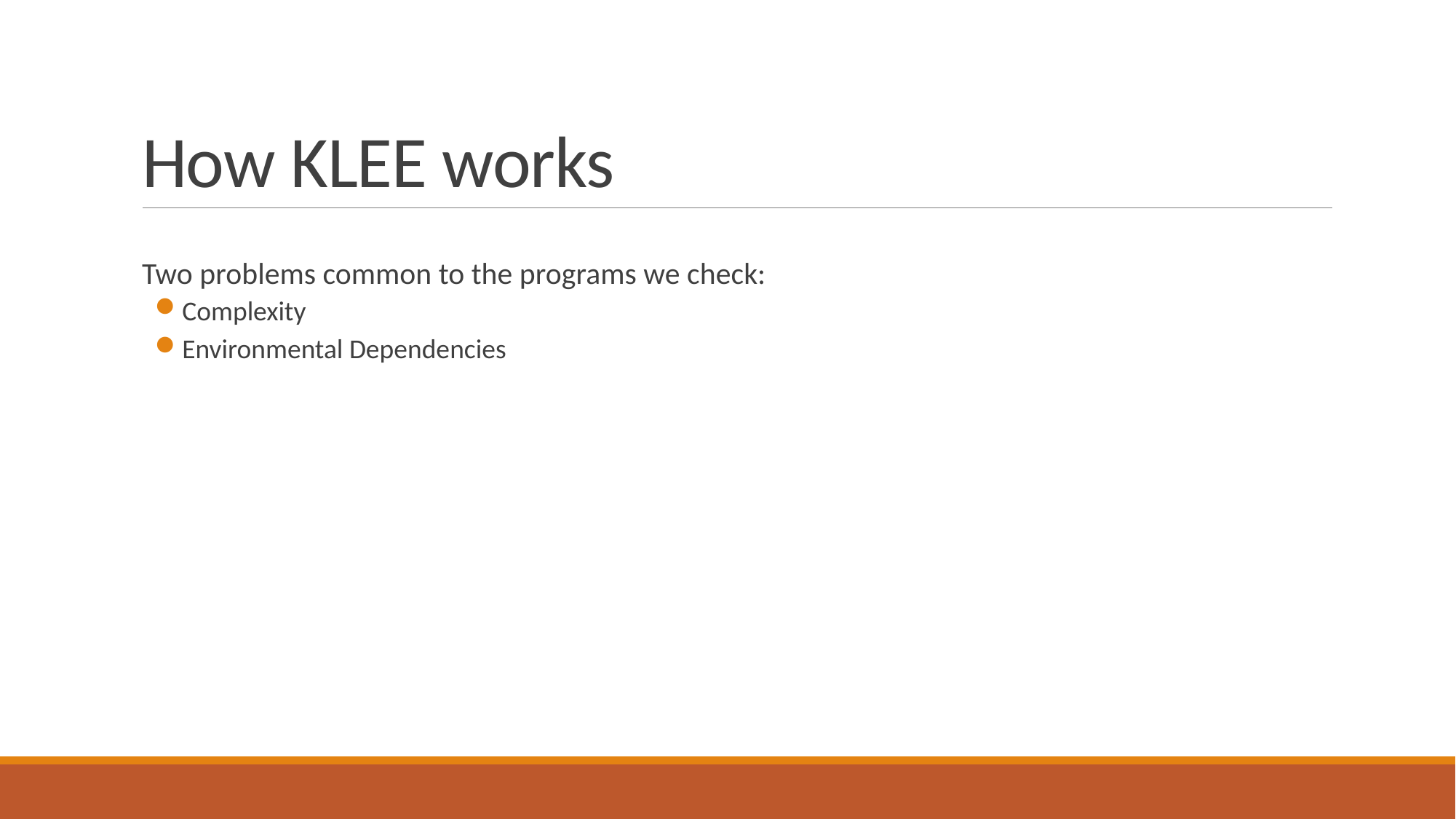

# How KLEE works
Two problems common to the programs we check:
Complexity
Environmental Dependencies